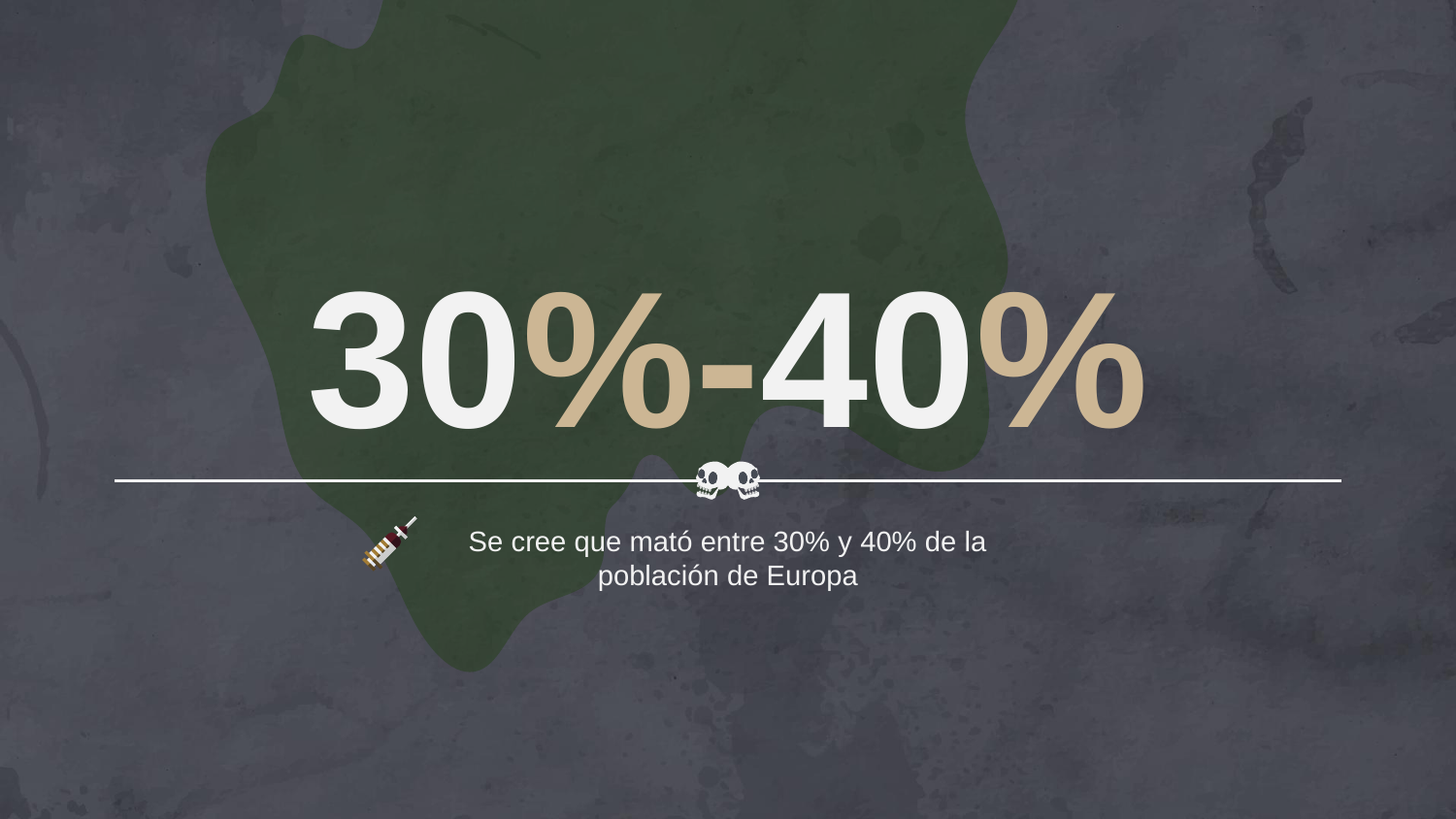

# 30%-40%

Se cree que mató entre 30% y 40% de la población de Europa